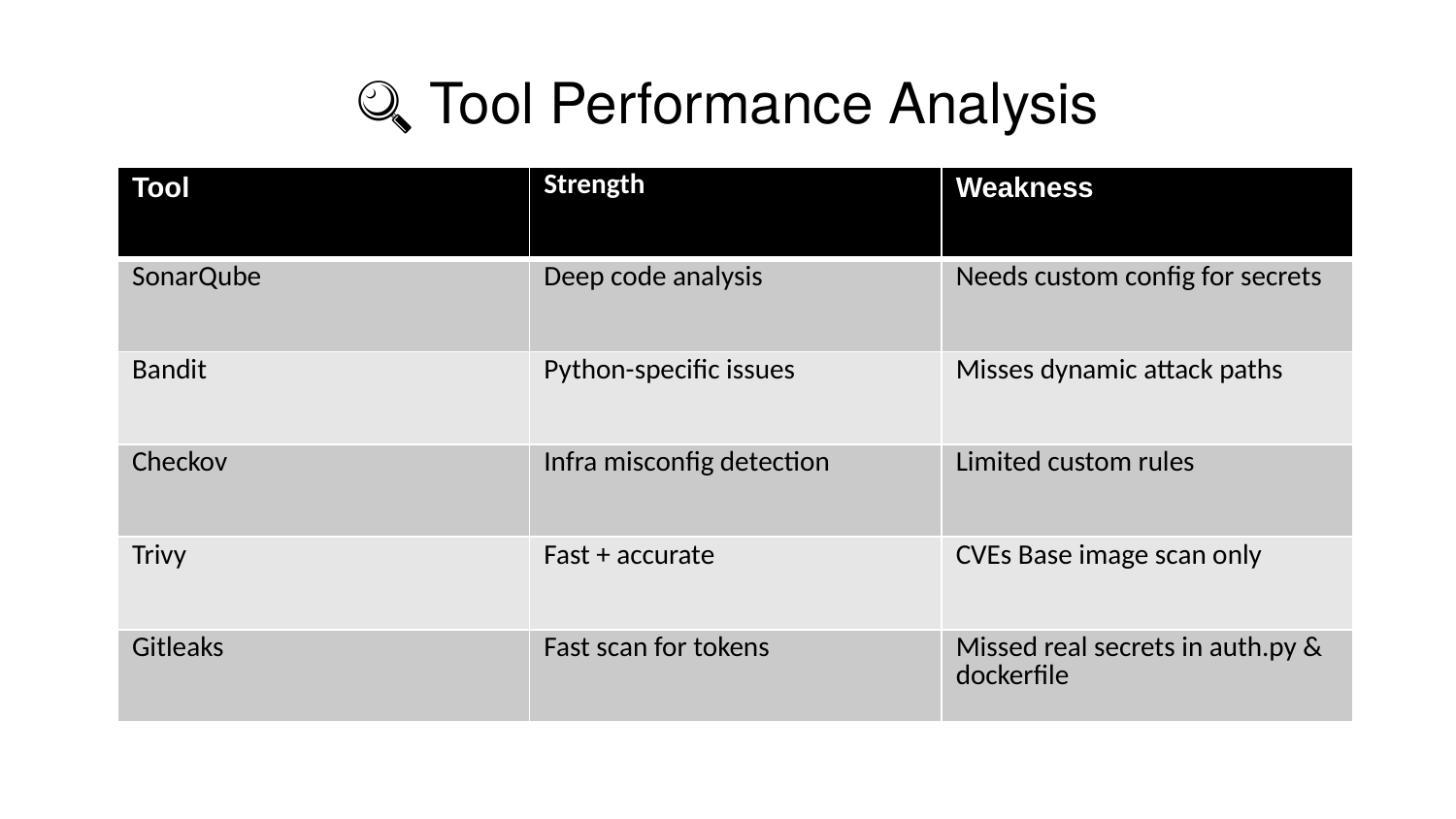

# 🔍 Tool Performance Analysis
| Tool | Strength | Weakness |
| --- | --- | --- |
| SonarQube | Deep code analysis | Needs custom config for secrets |
| Bandit | Python-specific issues | Misses dynamic attack paths |
| Checkov | Infra misconfig detection | Limited custom rules |
| Trivy | Fast + accurate | CVEs Base image scan only |
| Gitleaks | Fast scan for tokens | Missed real secrets in auth.py & dockerfile |